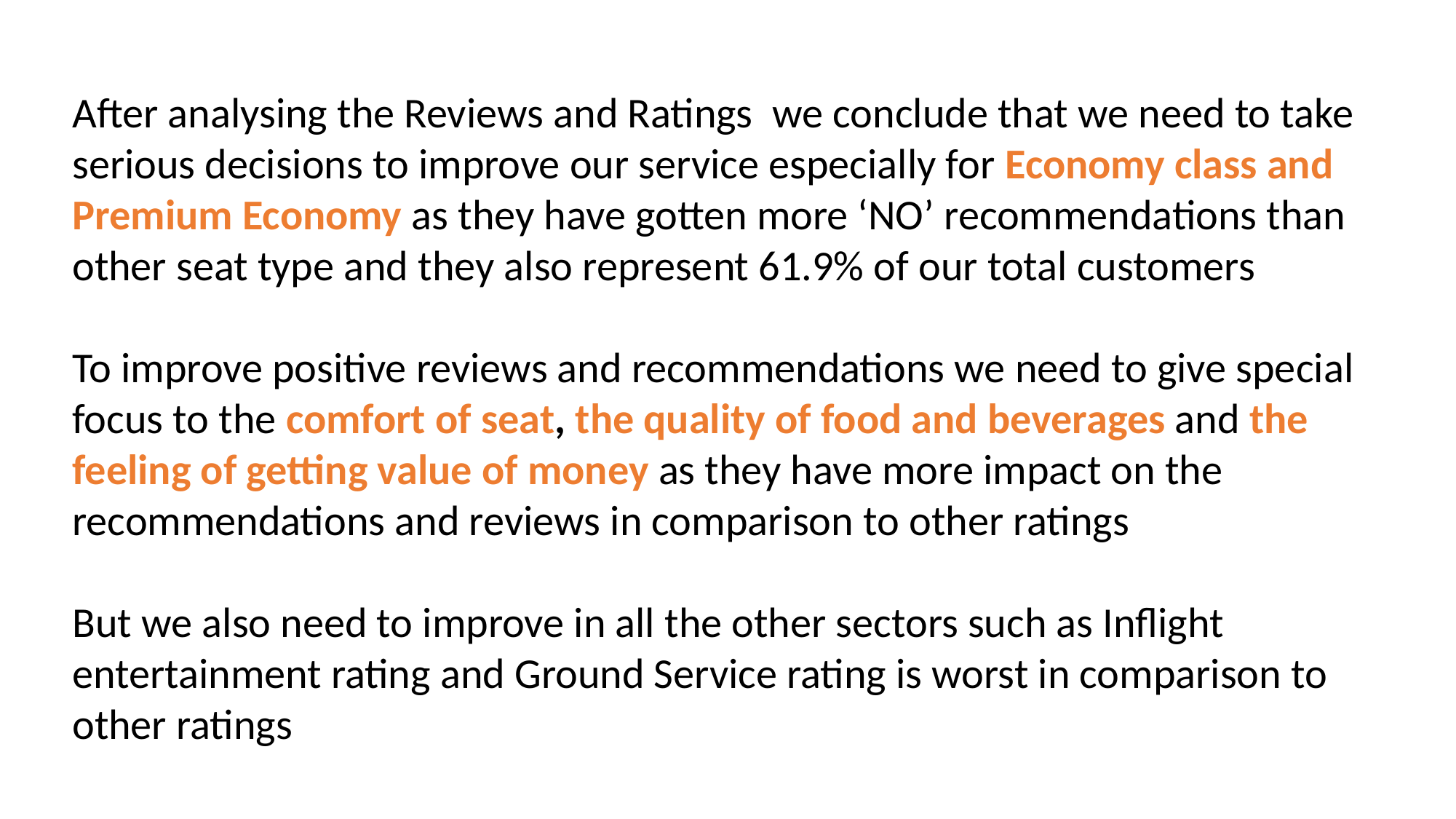

After analysing the Reviews and Ratings  we conclude that we need to take serious decisions to improve our service especially for Economy class and Premium Economy as they have gotten more ‘NO’ recommendations than other seat type and they also represent 61.9% of our total customers

To improve positive reviews and recommendations we need to give special focus to the comfort of seat, the quality of food and beverages and the feeling of getting value of money as they have more impact on the recommendations and reviews in comparison to other ratings

But we also need to improve in all the other sectors such as Inflight entertainment rating and Ground Service rating is worst in comparison to other ratings